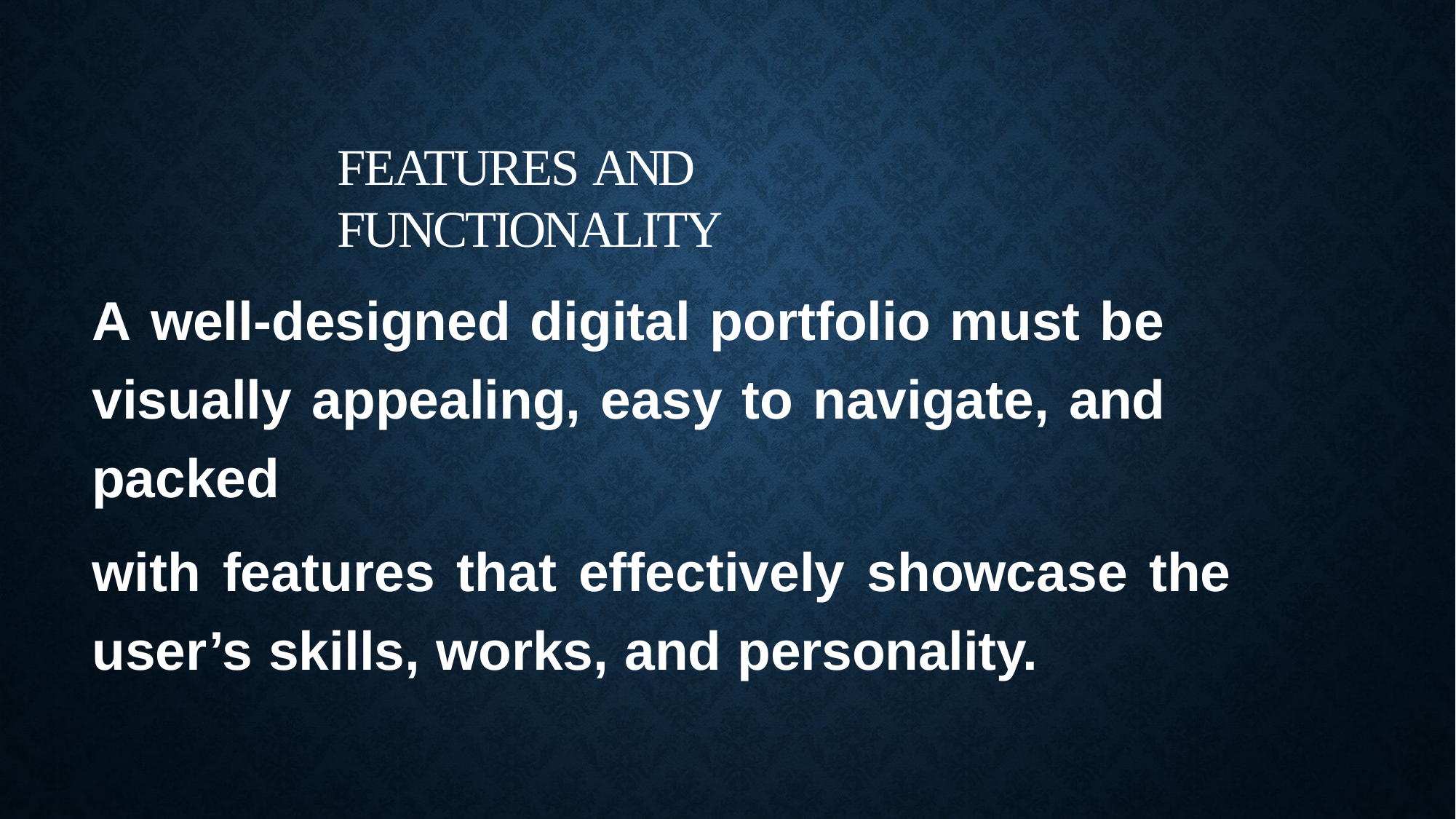

# FEATURES AND FUNCTIONALITY
A well-designed digital portfolio must be visually appealing, easy to navigate, and packed
with features that effectively showcase the user’s skills, works, and personality.